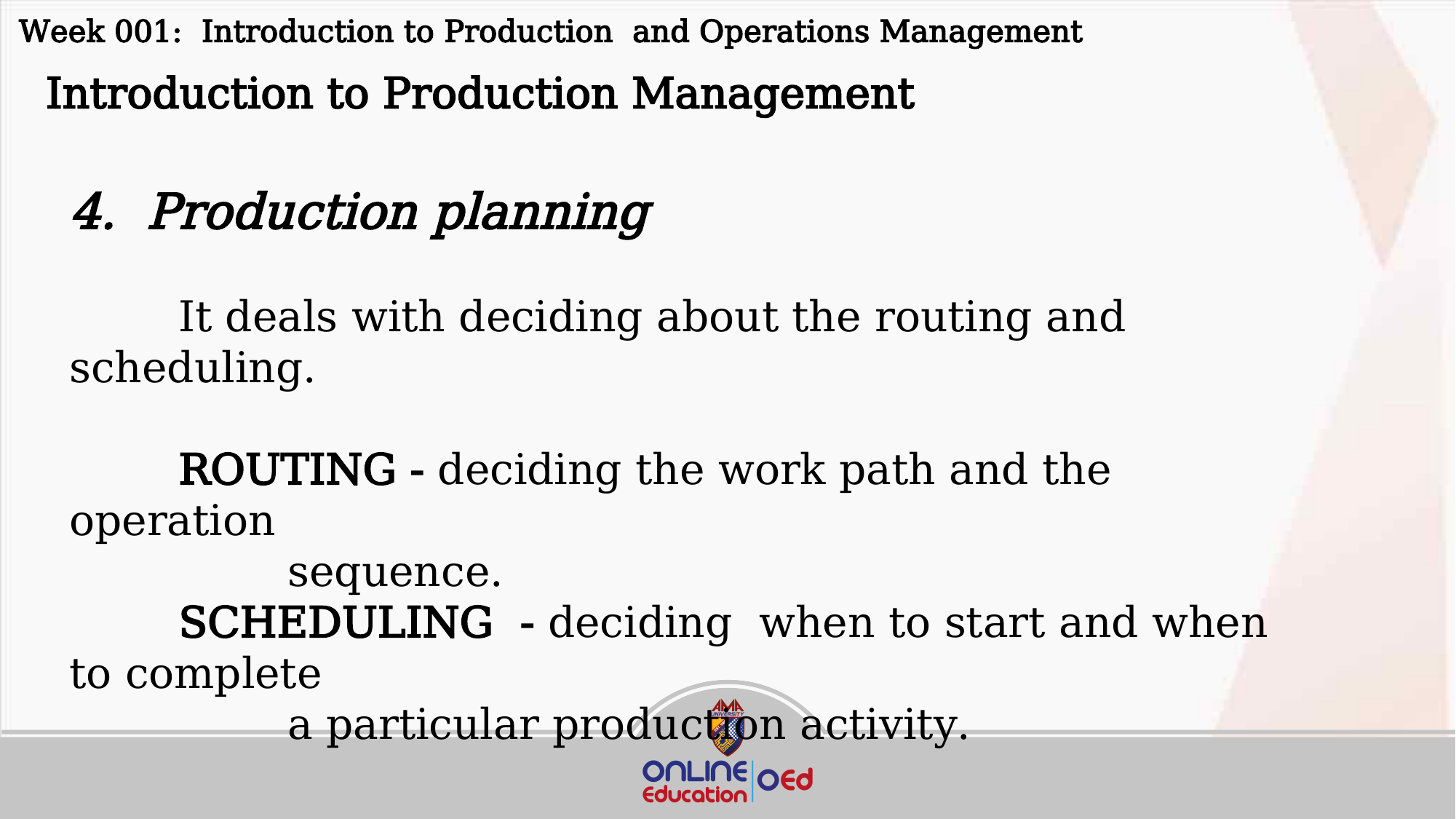

Week 001:  Introduction to Production  and Operations Management
  Introduction to Production Management

4.  Production planning

	It deals with deciding about the routing and  scheduling.

	ROUTING - deciding the work path and the operation
		sequence.
	SCHEDULING  - deciding  when to start and when to complete
		a particular production activity.